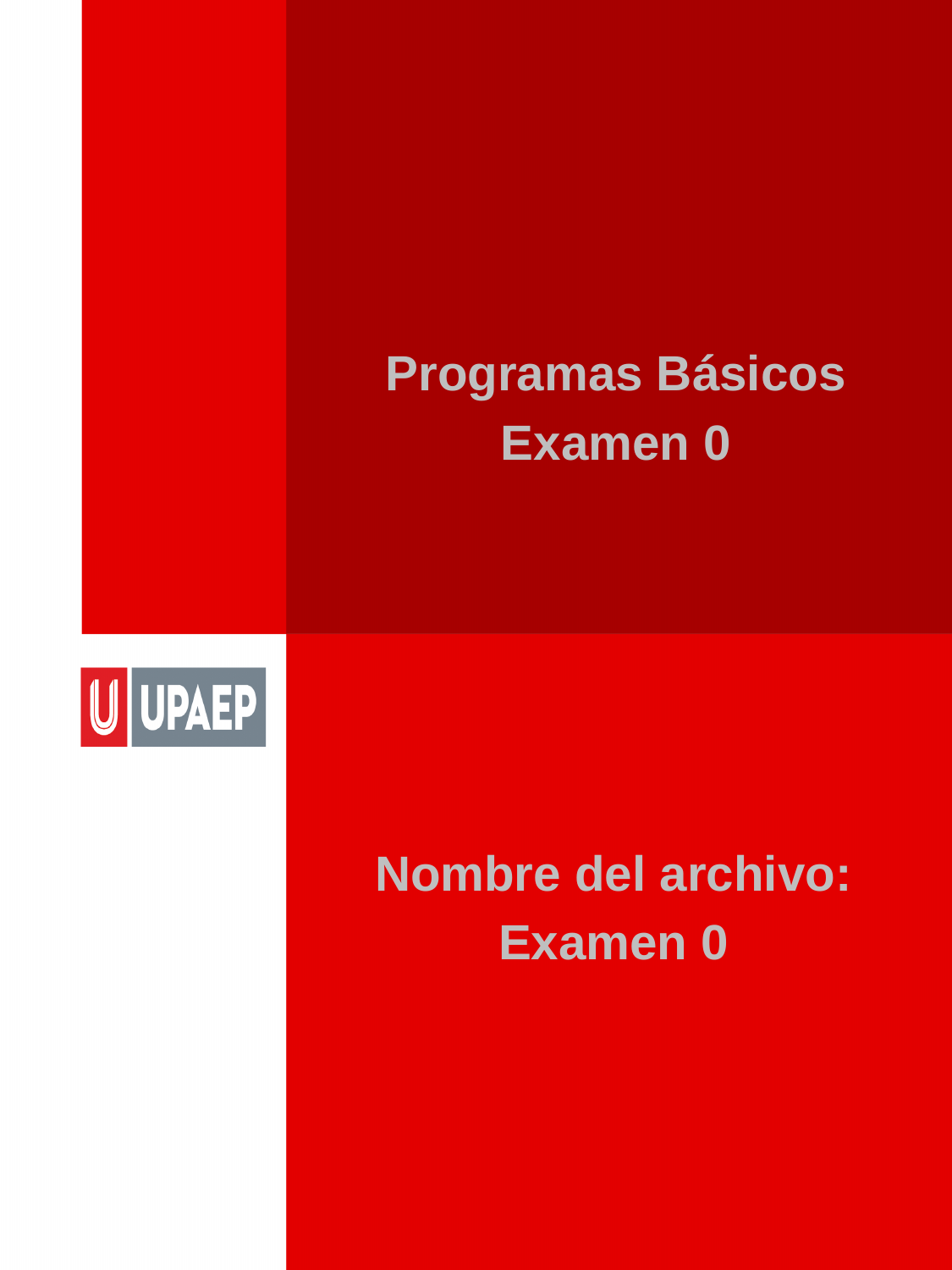

Programas Básicos
Examen 0
Nombre del archivo:
Examen 0